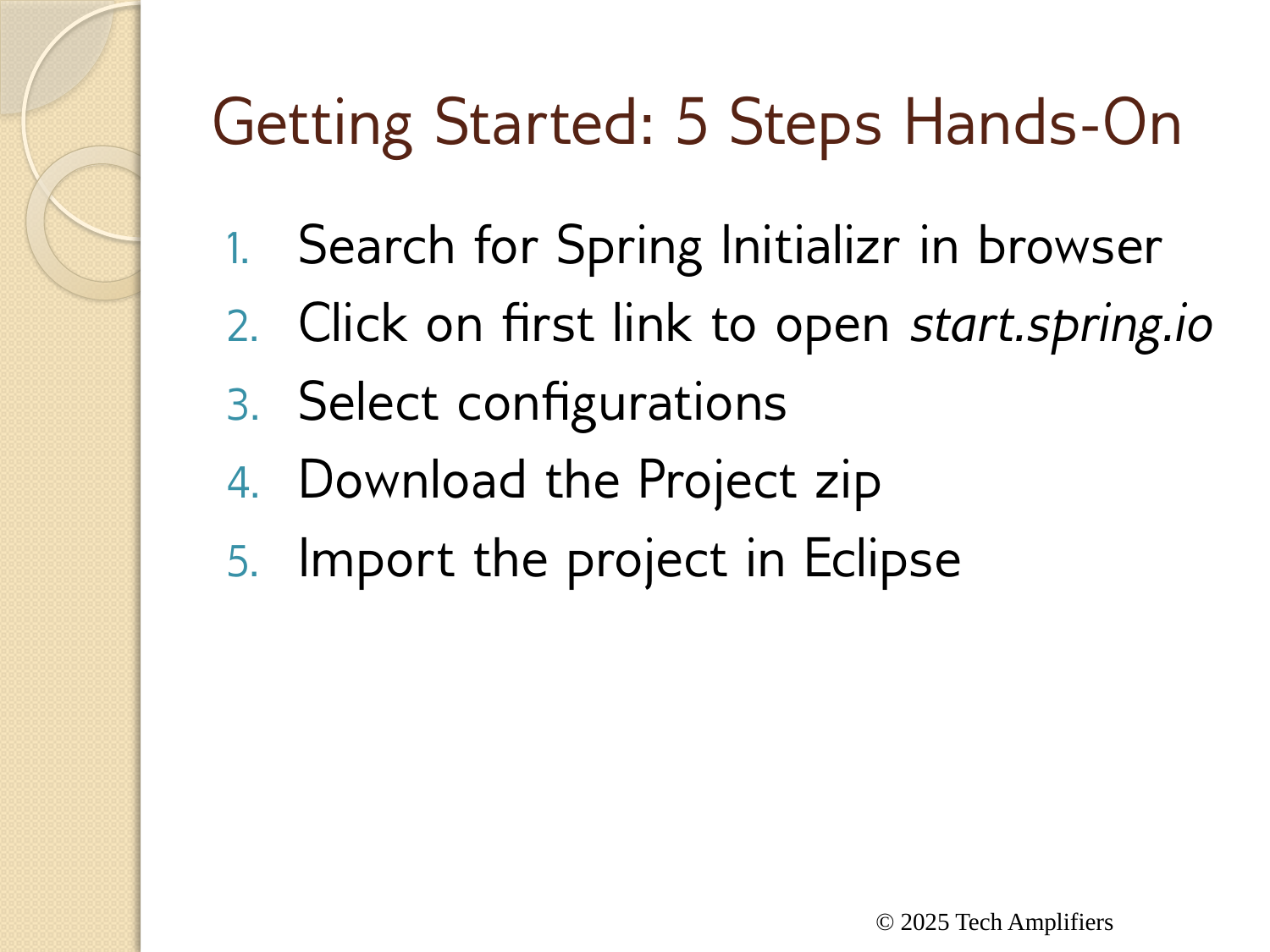

# Getting Started: 5 Steps Hands-On
Search for Spring Initializr in browser
Click on first link to open start.spring.io
Select configurations
Download the Project zip
Import the project in Eclipse
© 2025 Tech Amplifiers